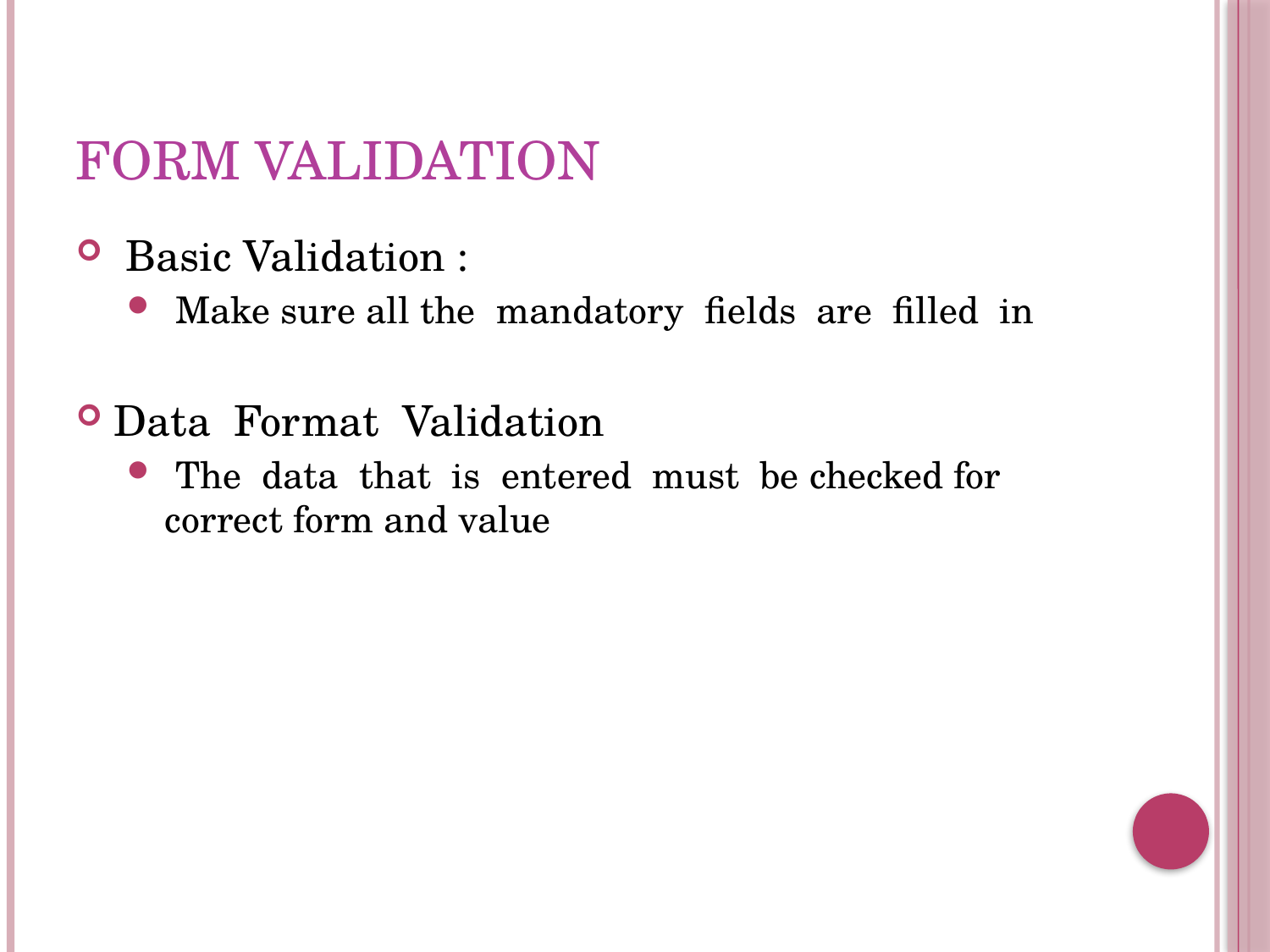

# Form Validation
 Basic Validation :
 Make sure all the  mandatory  fields  are  filled  in

Data  Format  Validation
 The  data  that  is  entered  must  be checked for correct form and value